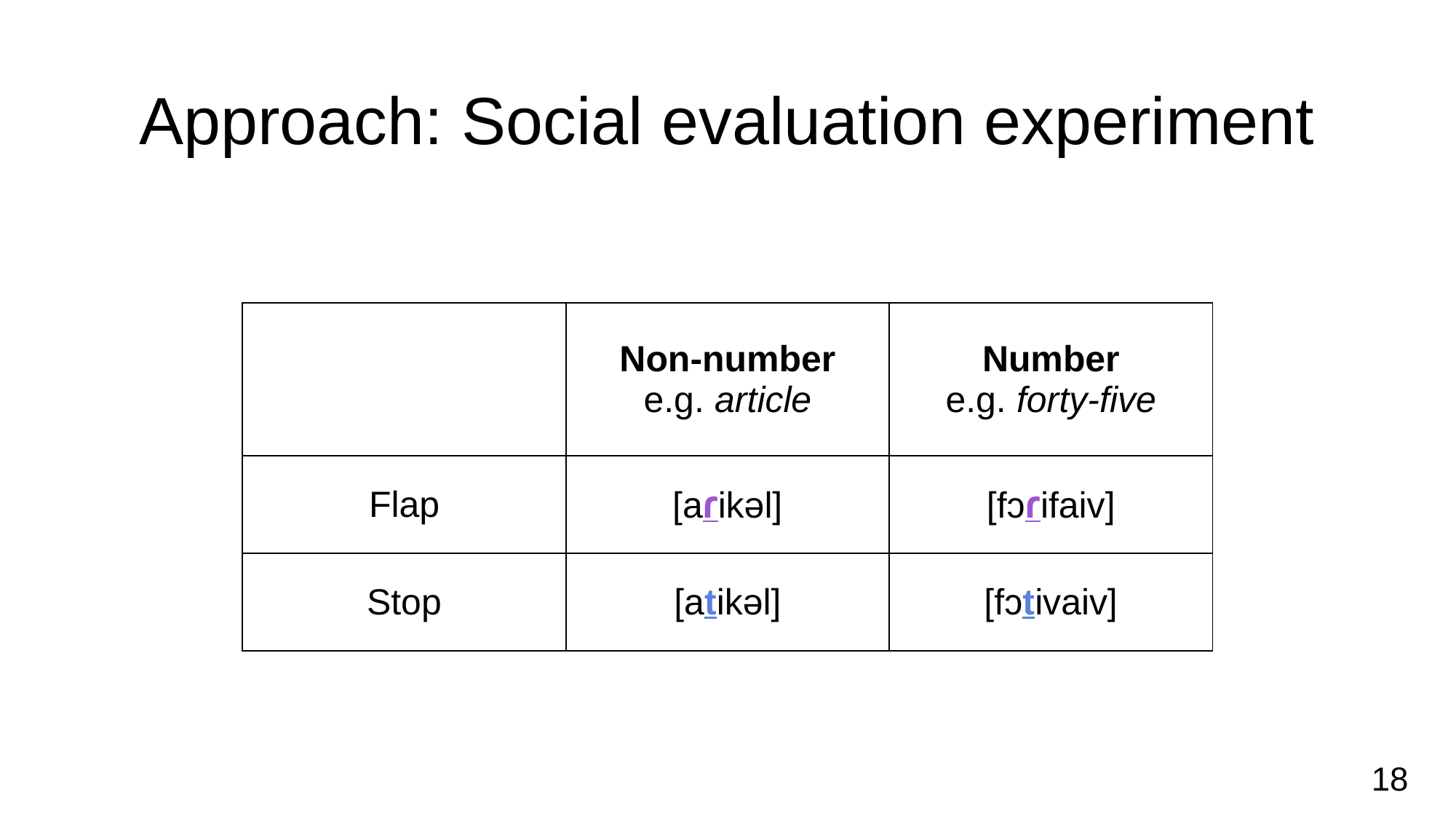

# Approach: Social evaluation experiment
|  | Non-number e.g. article | Number e.g. forty-five |
| --- | --- | --- |
| Flap | [aɾikəl] | [fɔɾifaiv] |
| Stop | [atikəl] | [fɔtivaiv] |
18